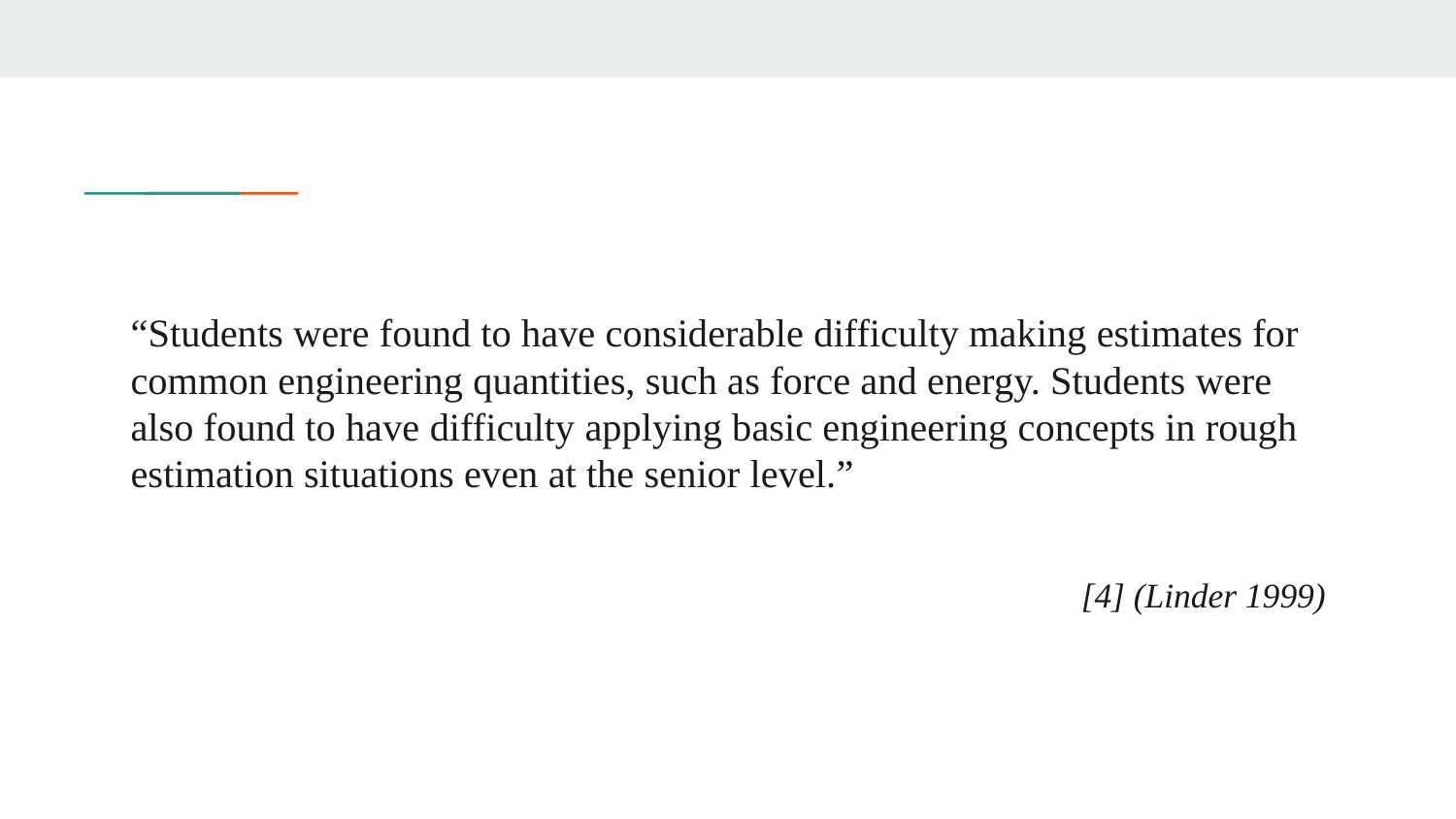

# “Students were found to have considerable difficulty making estimates for common engineering quantities, such as force and energy. Students were also found to have difficulty applying basic engineering concepts in rough estimation situations even at the senior level.”

[4] (Linder 1999)